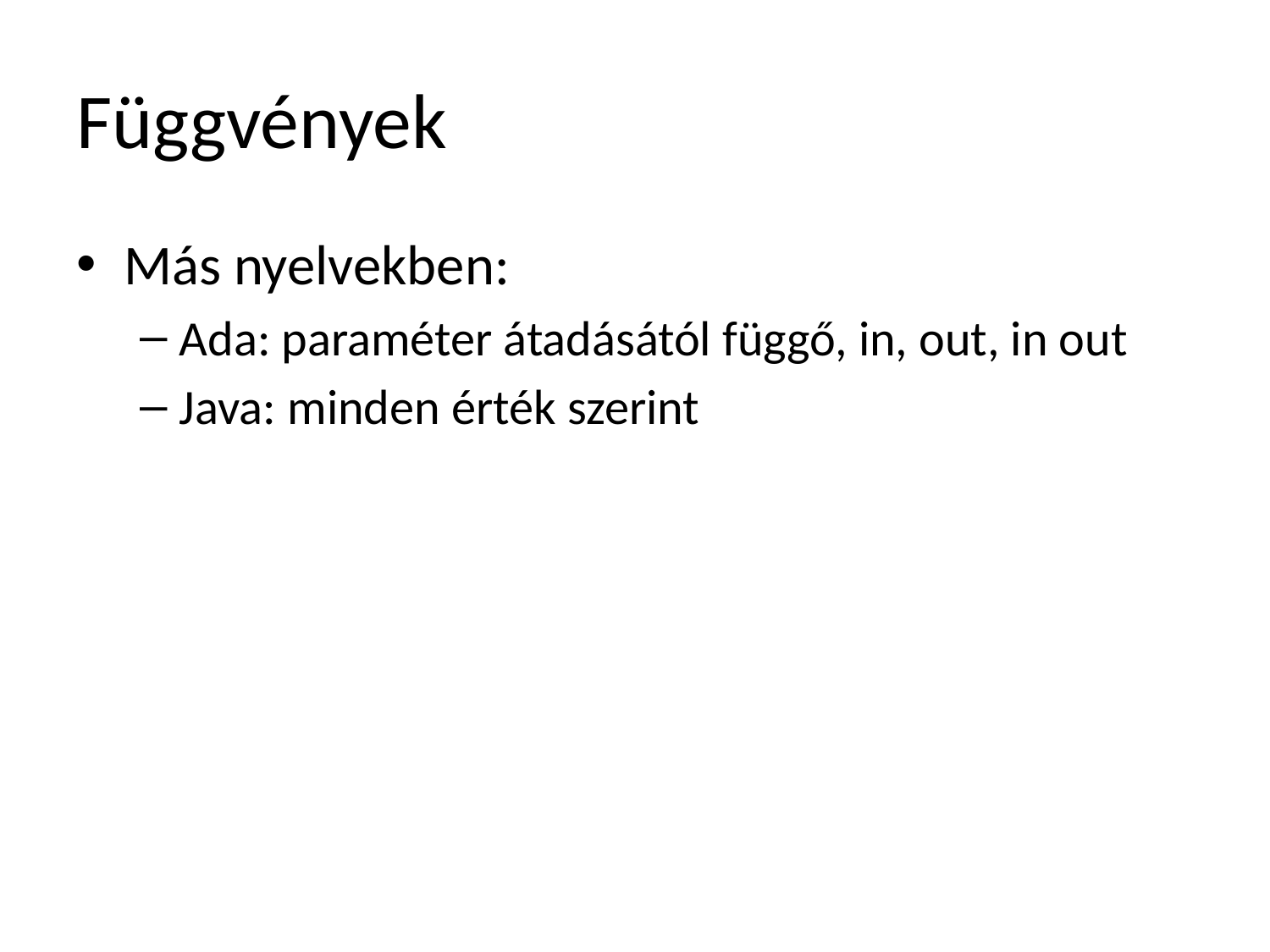

# Függvények
Más nyelvekben:
Ada: paraméter átadásától függő, in, out, in out
Java: minden érték szerint